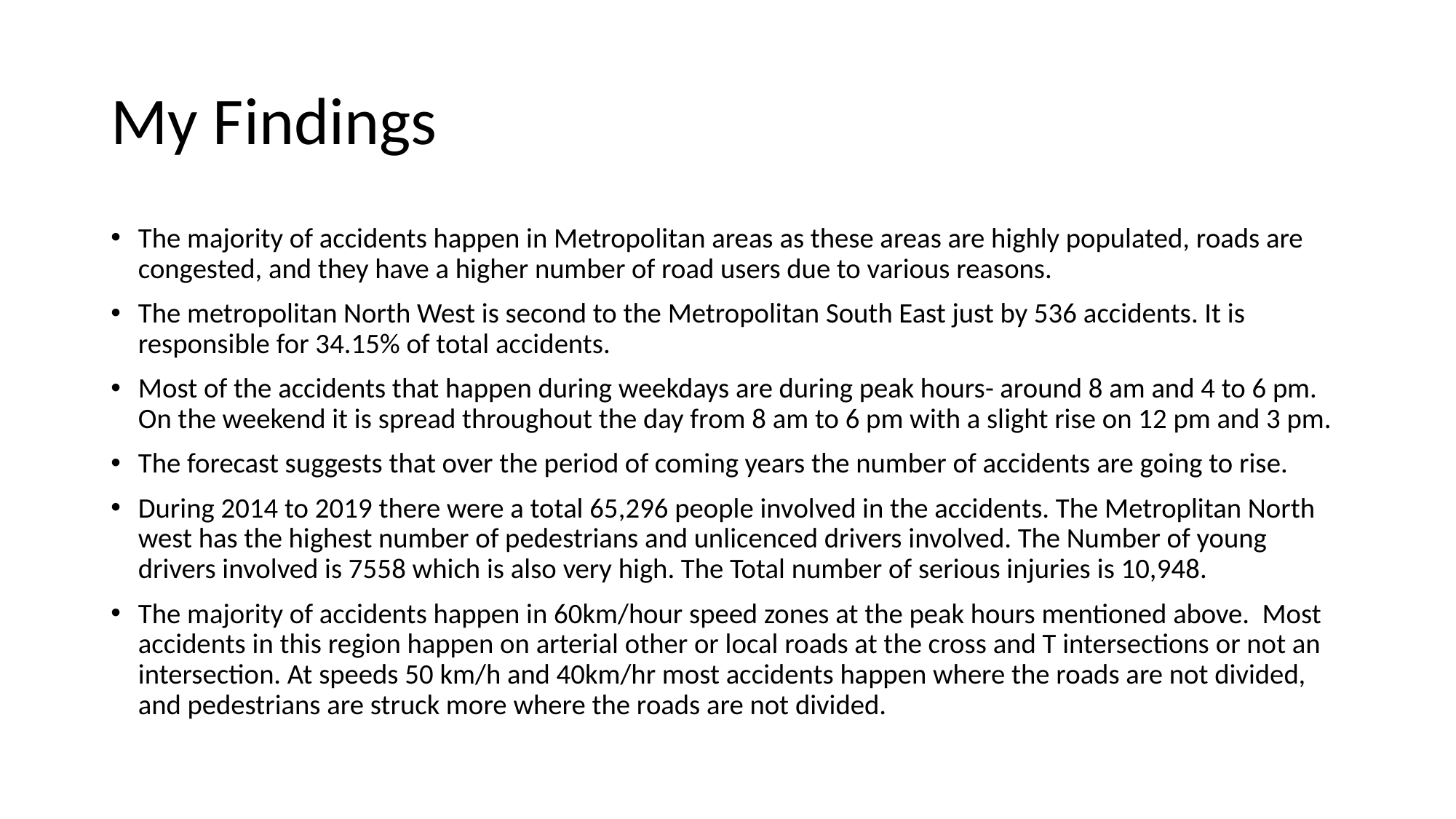

# My Findings
The majority of accidents happen in Metropolitan areas as these areas are highly populated, roads are congested, and they have a higher number of road users due to various reasons.
The metropolitan North West is second to the Metropolitan South East just by 536 accidents. It is responsible for 34.15% of total accidents.
Most of the accidents that happen during weekdays are during peak hours- around 8 am and 4 to 6 pm. On the weekend it is spread throughout the day from 8 am to 6 pm with a slight rise on 12 pm and 3 pm.
The forecast suggests that over the period of coming years the number of accidents are going to rise.
During 2014 to 2019 there were a total 65,296 people involved in the accidents. The Metroplitan North west has the highest number of pedestrians and unlicenced drivers involved. The Number of young drivers involved is 7558 which is also very high. The Total number of serious injuries is 10,948.
The majority of accidents happen in 60km/hour speed zones at the peak hours mentioned above.  Most accidents in this region happen on arterial other or local roads at the cross and T intersections or not an intersection. At speeds 50 km/h and 40km/hr most accidents happen where the roads are not divided, and pedestrians are struck more where the roads are not divided.